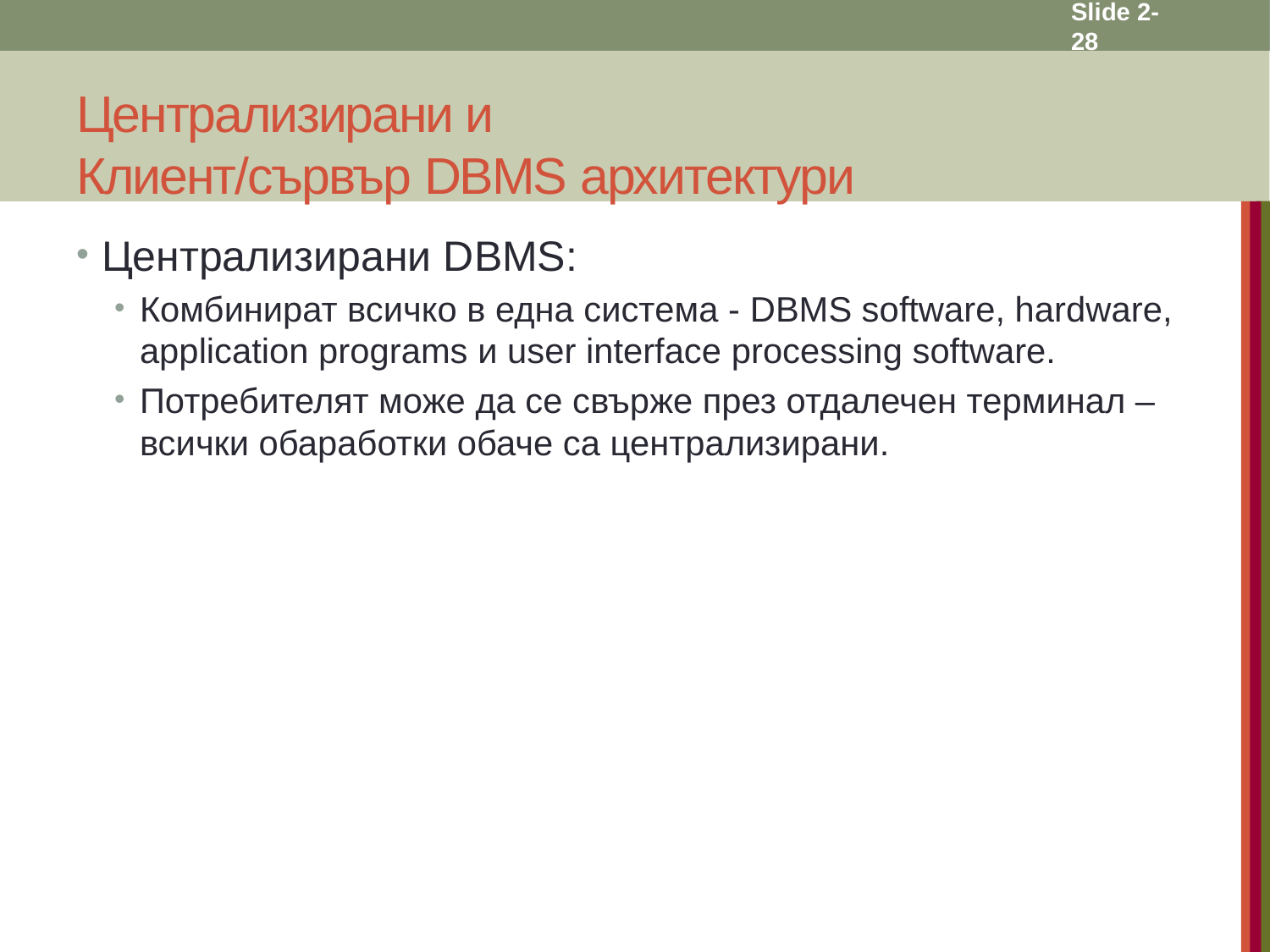

Slide 2- 28
# Централизирани и Клиент/сървър DBMS архитектури
Централизирани DBMS:
Комбинират всичко в една система - DBMS software, hardware, application programs и user interface processing software.
Потребителят може да се свърже през отдалечен терминал – всички обаработки обаче са централизирани.